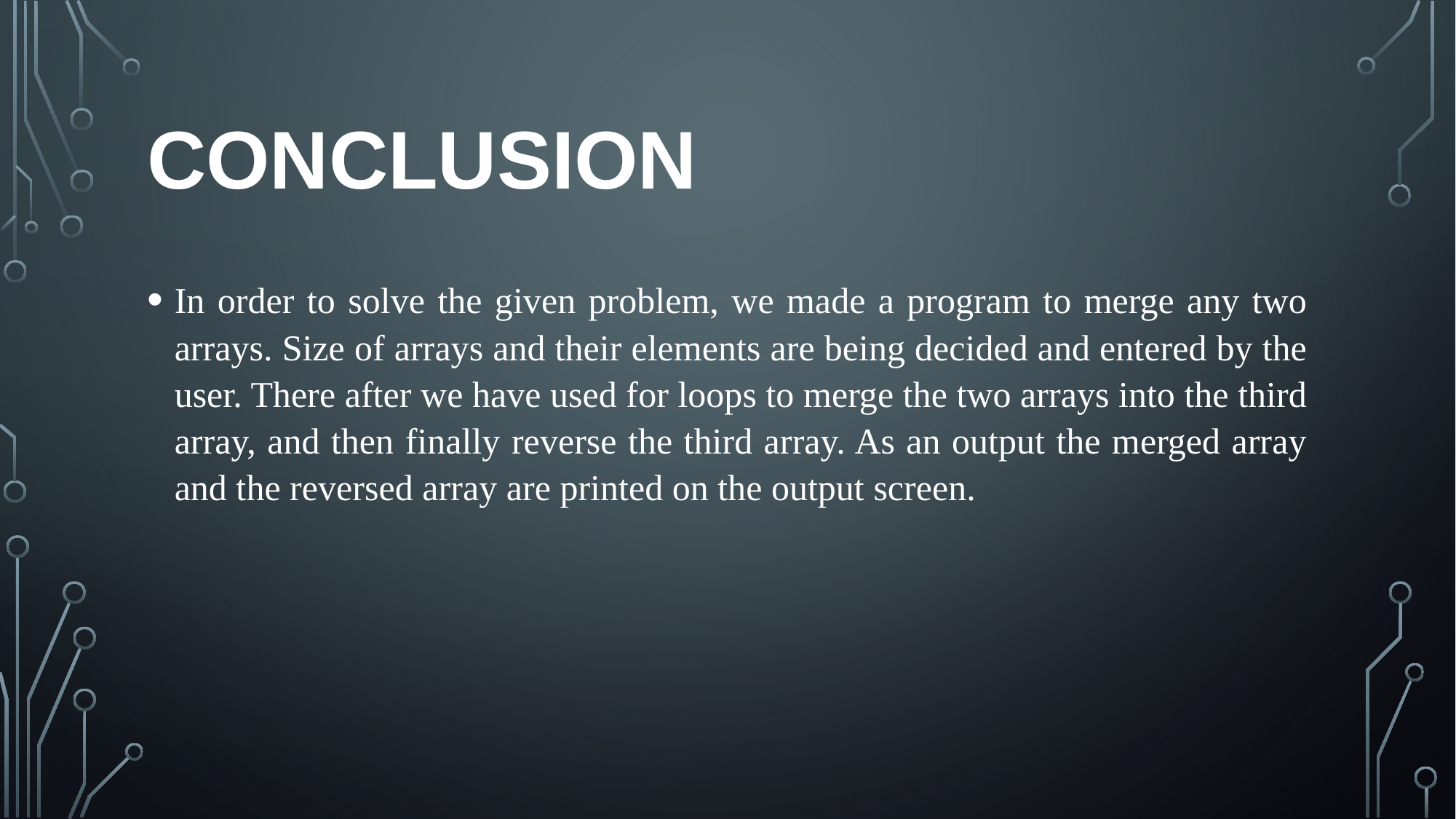

# CONCLUSION
In order to solve the given problem, we made a program to merge any two arrays. Size of arrays and their elements are being decided and entered by the user. There after we have used for loops to merge the two arrays into the third array, and then finally reverse the third array. As an output the merged array and the reversed array are printed on the output screen.